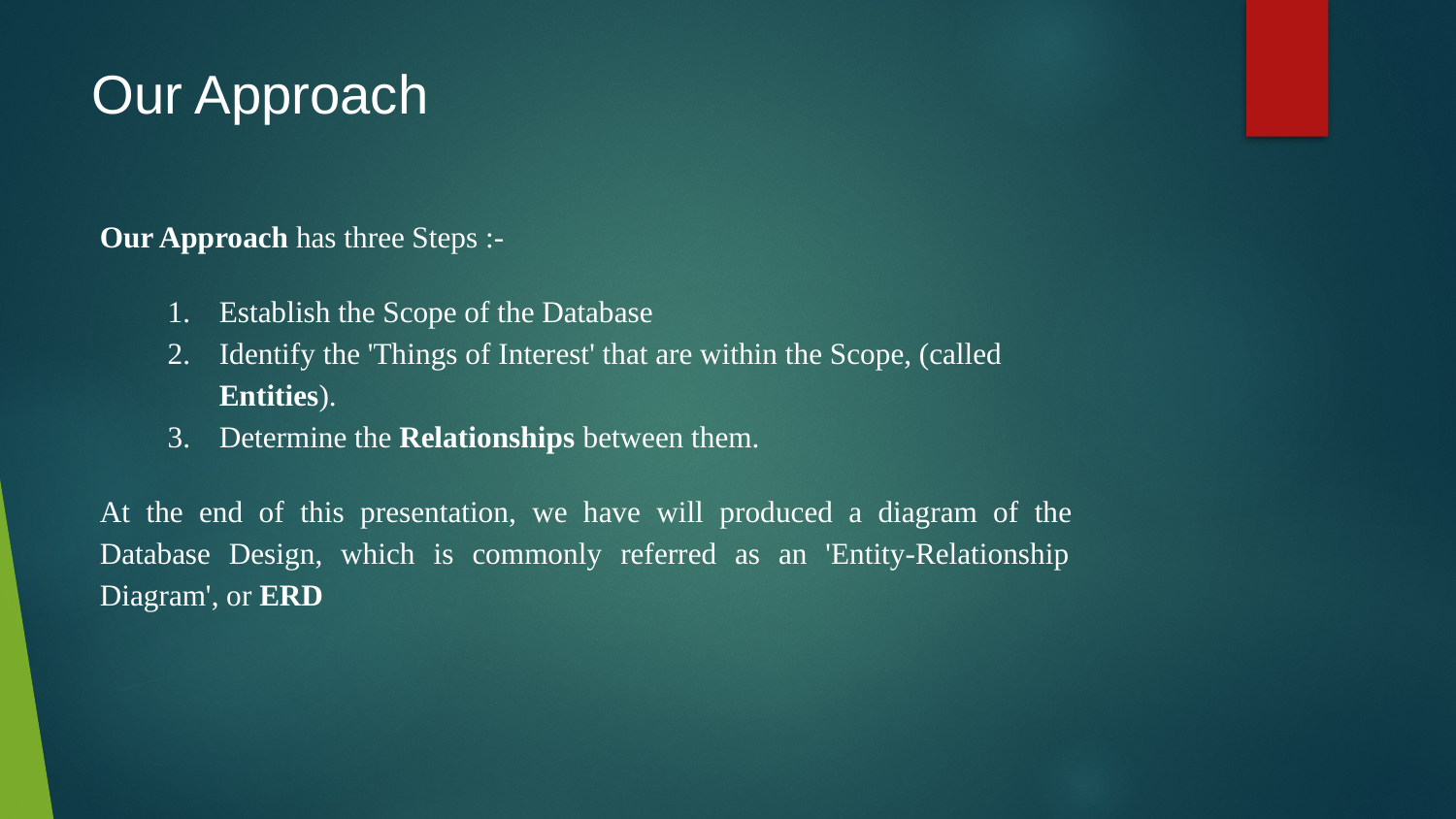

# Our Approach
Our Approach has three Steps :-

Establish the Scope of the Database
Identify the 'Things of Interest' that are within the Scope, (called
Entities).
Determine the Relationships between them.

At the end of this presentation, we have will produced a diagram of the  Database Design, which is commonly referred as an 'Entity-Relationship  Diagram', or ERD